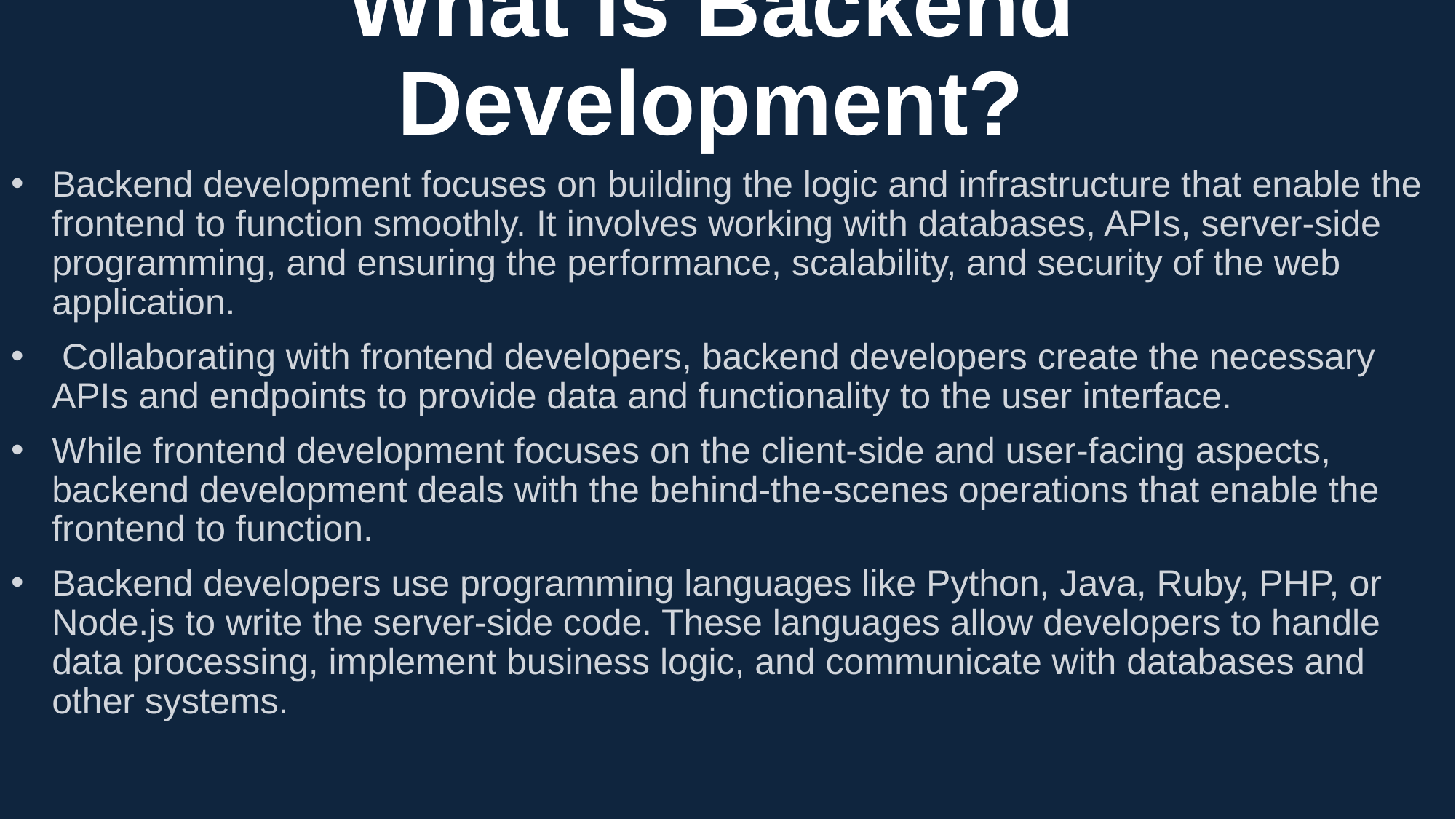

# What Is Backend Development?
Backend development focuses on building the logic and infrastructure that enable the frontend to function smoothly. It involves working with databases, APIs, server-side programming, and ensuring the performance, scalability, and security of the web application.
 Collaborating with frontend developers, backend developers create the necessary APIs and endpoints to provide data and functionality to the user interface.
While frontend development focuses on the client-side and user-facing aspects, backend development deals with the behind-the-scenes operations that enable the frontend to function.
Backend developers use programming languages like Python, Java, Ruby, PHP, or Node.js to write the server-side code. These languages allow developers to handle data processing, implement business logic, and communicate with databases and other systems.